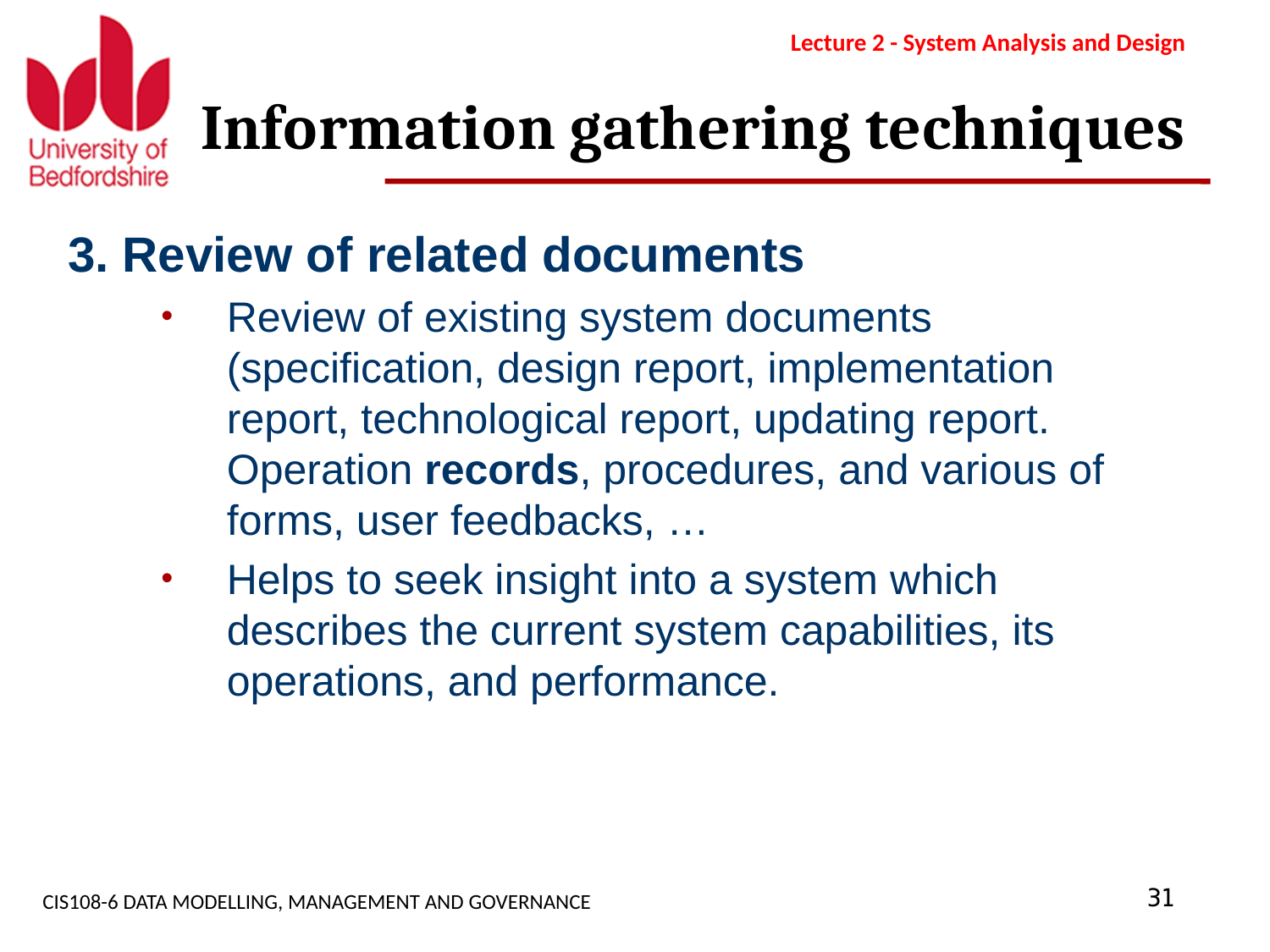

Lecture 2 - System Analysis and Design
# Information gathering techniques
3. Review of related documents
Review of existing system documents (specification, design report, implementation report, technological report, updating report. Operation records, procedures, and various of forms, user feedbacks, …
Helps to seek insight into a system which describes the current system capabilities, its operations, and performance.
CIS108-6 DATA MODELLING, MANAGEMENT AND GOVERNANCE